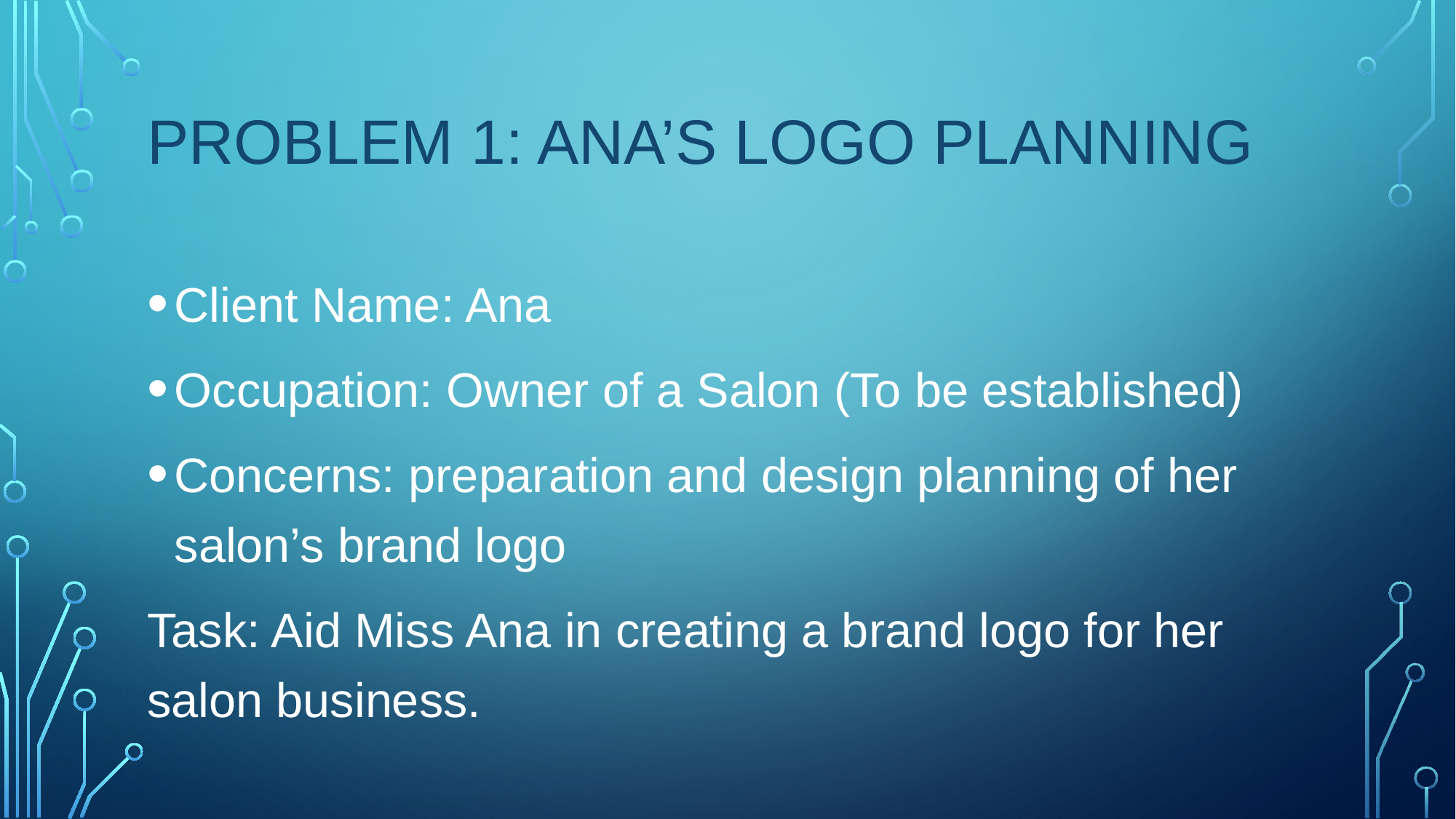

# Problem 1: Ana’s logo planning
Client Name: Ana
Occupation: Owner of a Salon (To be established)
Concerns: preparation and design planning of her salon’s brand logo
Task: Aid Miss Ana in creating a brand logo for her salon business.